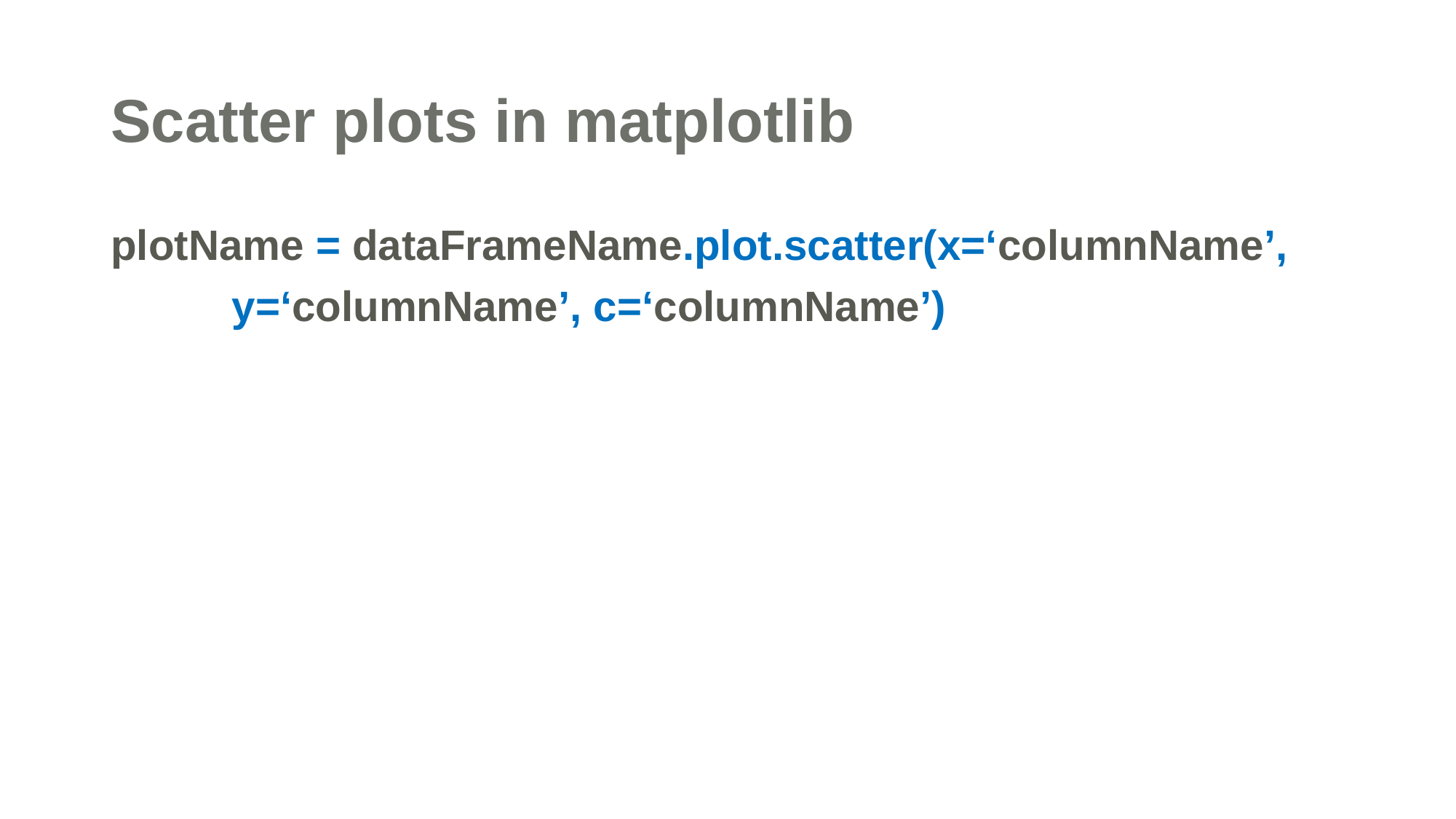

# Scatter plots in matplotlib
plotName = dataFrameName.plot.scatter(x=‘columnName’,
	 y=‘columnName’, c=‘columnName’)